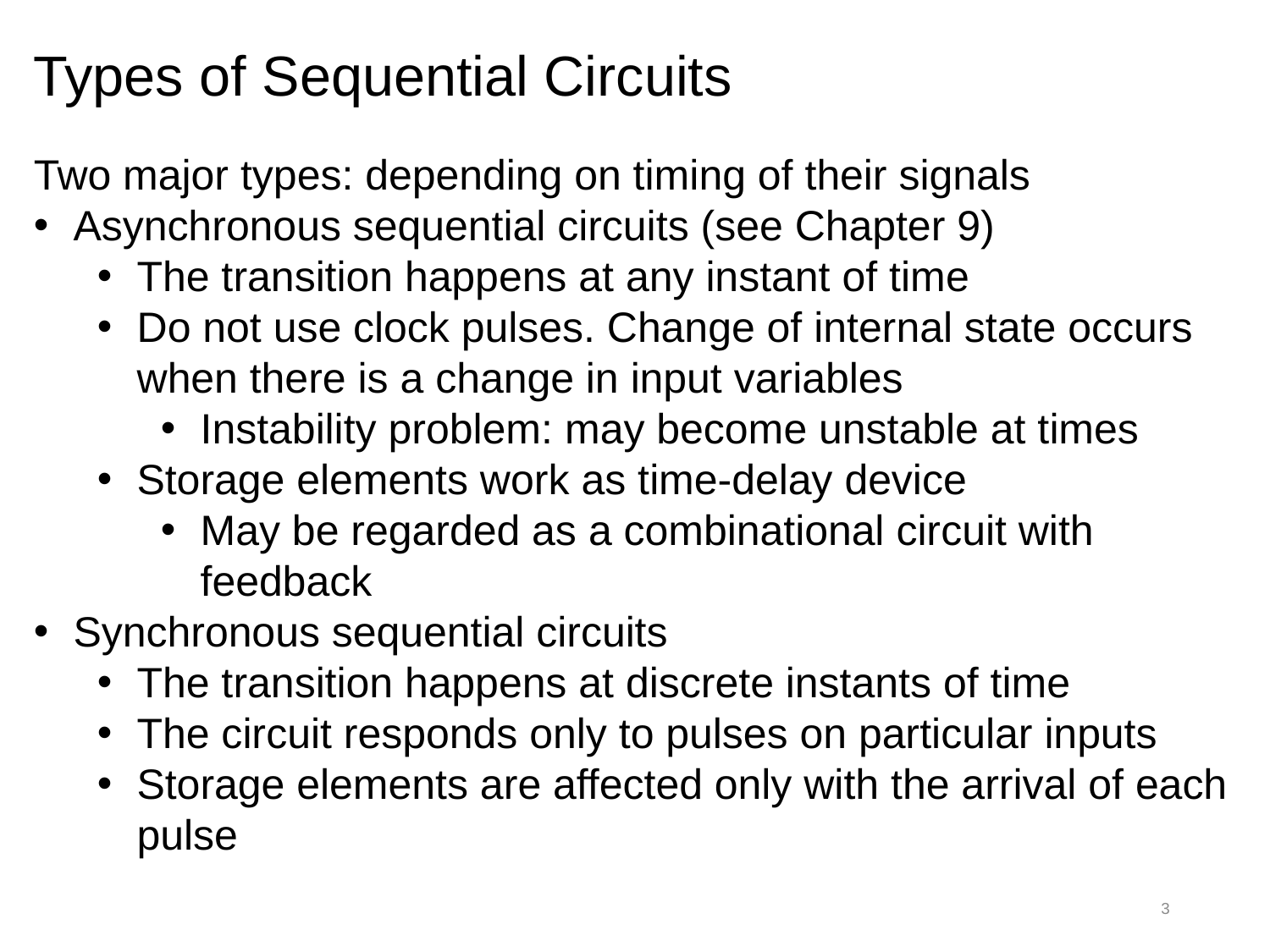

Types of Sequential Circuits
Two major types: depending on timing of their signals
Asynchronous sequential circuits (see Chapter 9)
The transition happens at any instant of time
Do not use clock pulses. Change of internal state occurs when there is a change in input variables
Instability problem: may become unstable at times
Storage elements work as time-delay device
May be regarded as a combinational circuit with feedback
Synchronous sequential circuits
The transition happens at discrete instants of time
The circuit responds only to pulses on particular inputs
Storage elements are affected only with the arrival of each pulse

3